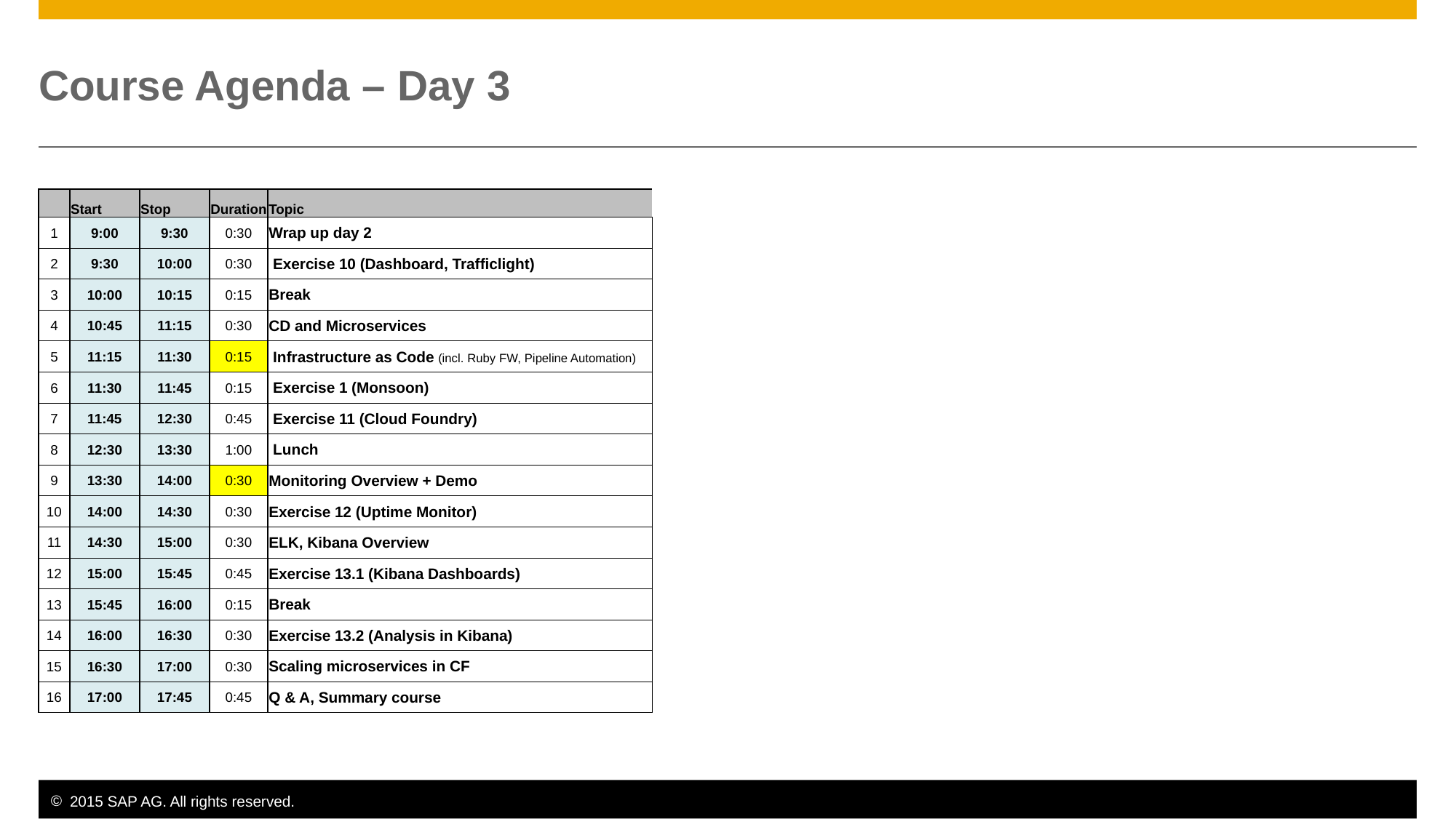

# Course Agenda – Day 3
|  | Start | Stop | Duration | Topic |  |  |  |  |
| --- | --- | --- | --- | --- | --- | --- | --- | --- |
| 1 | 9:00 | 9:30 | 0:30 | Wrap up day 2 |  |  |  |  |
| 2 | 9:30 | 10:00 | 0:30 | Exercise 10 (Dashboard, Trafficlight) |  |  |  |  |
| 3 | 10:00 | 10:15 | 0:15 | Break |  |  |  |  |
| 4 | 10:45 | 11:15 | 0:30 | CD and Microservices |  |  |  |  |
| 5 | 11:15 | 11:30 | 0:15 | Infrastructure as Code (incl. Ruby FW, Pipeline Automation) |  |  |  |  |
| 6 | 11:30 | 11:45 | 0:15 | Exercise 1 (Monsoon) |  |  |  |  |
| 7 | 11:45 | 12:30 | 0:45 | Exercise 11 (Cloud Foundry) |  |  |  |  |
| 8 | 12:30 | 13:30 | 1:00 | Lunch |  |  |  |  |
| 9 | 13:30 | 14:00 | 0:30 | Monitoring Overview + Demo |  |  |  |  |
| 10 | 14:00 | 14:30 | 0:30 | Exercise 12 (Uptime Monitor) |  |  |  |  |
| 11 | 14:30 | 15:00 | 0:30 | ELK, Kibana Overview |  |  |  |  |
| 12 | 15:00 | 15:45 | 0:45 | Exercise 13.1 (Kibana Dashboards) |  |  |  |  |
| 13 | 15:45 | 16:00 | 0:15 | Break |  |  |  |  |
| 14 | 16:00 | 16:30 | 0:30 | Exercise 13.2 (Analysis in Kibana) |  |  |  |  |
| 15 | 16:30 | 17:00 | 0:30 | Scaling microservices in CF |  |  |  |  |
| 16 | 17:00 | 17:45 | 0:45 | Q & A, Summary course |  |  |  |  |